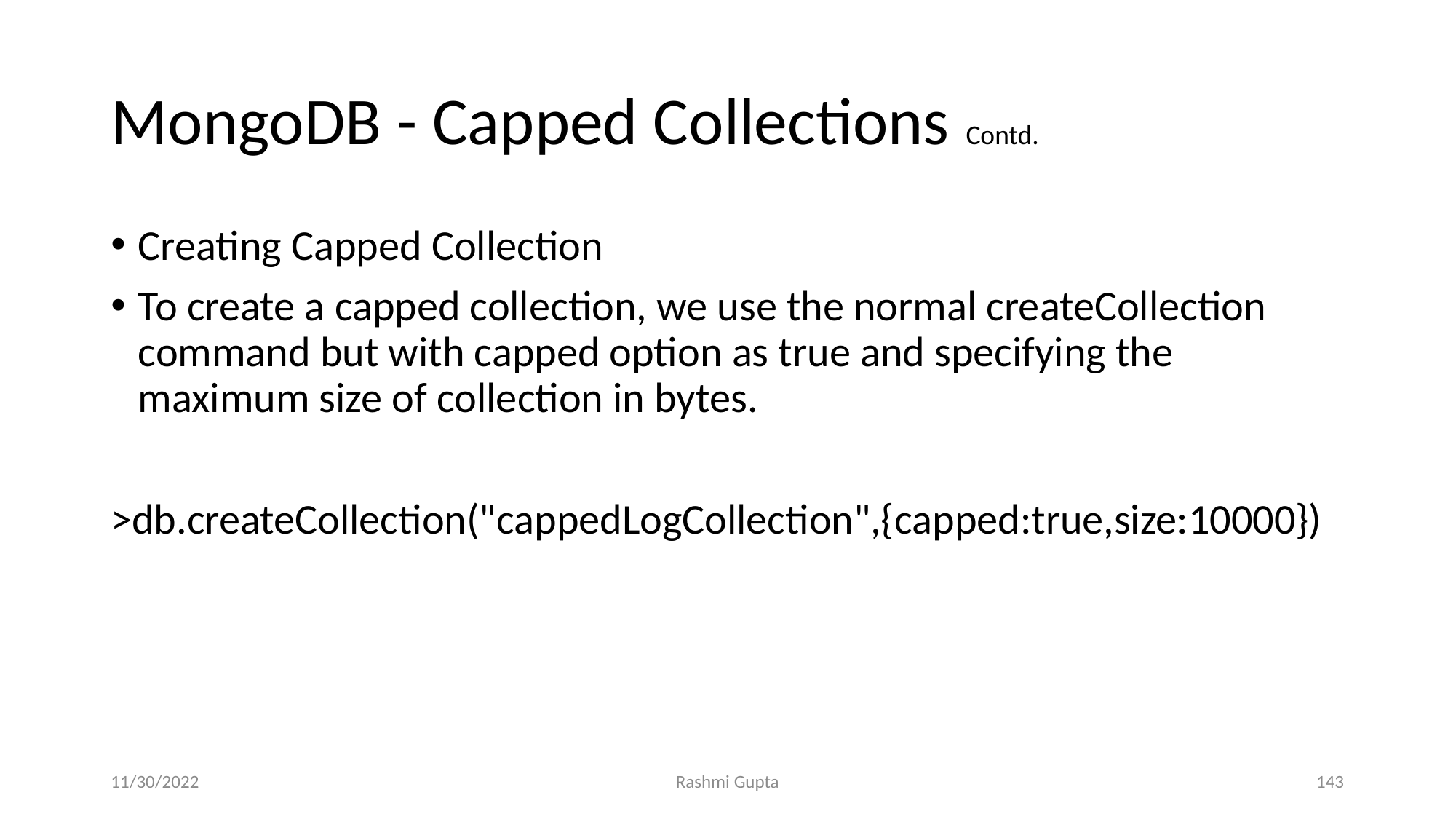

# MongoDB - Capped Collections Contd.
Creating Capped Collection
To create a capped collection, we use the normal createCollection command but with capped option as true and specifying the maximum size of collection in bytes.

>db.createCollection("cappedLogCollection",{capped:true,size:10000})
11/30/2022
Rashmi Gupta
143